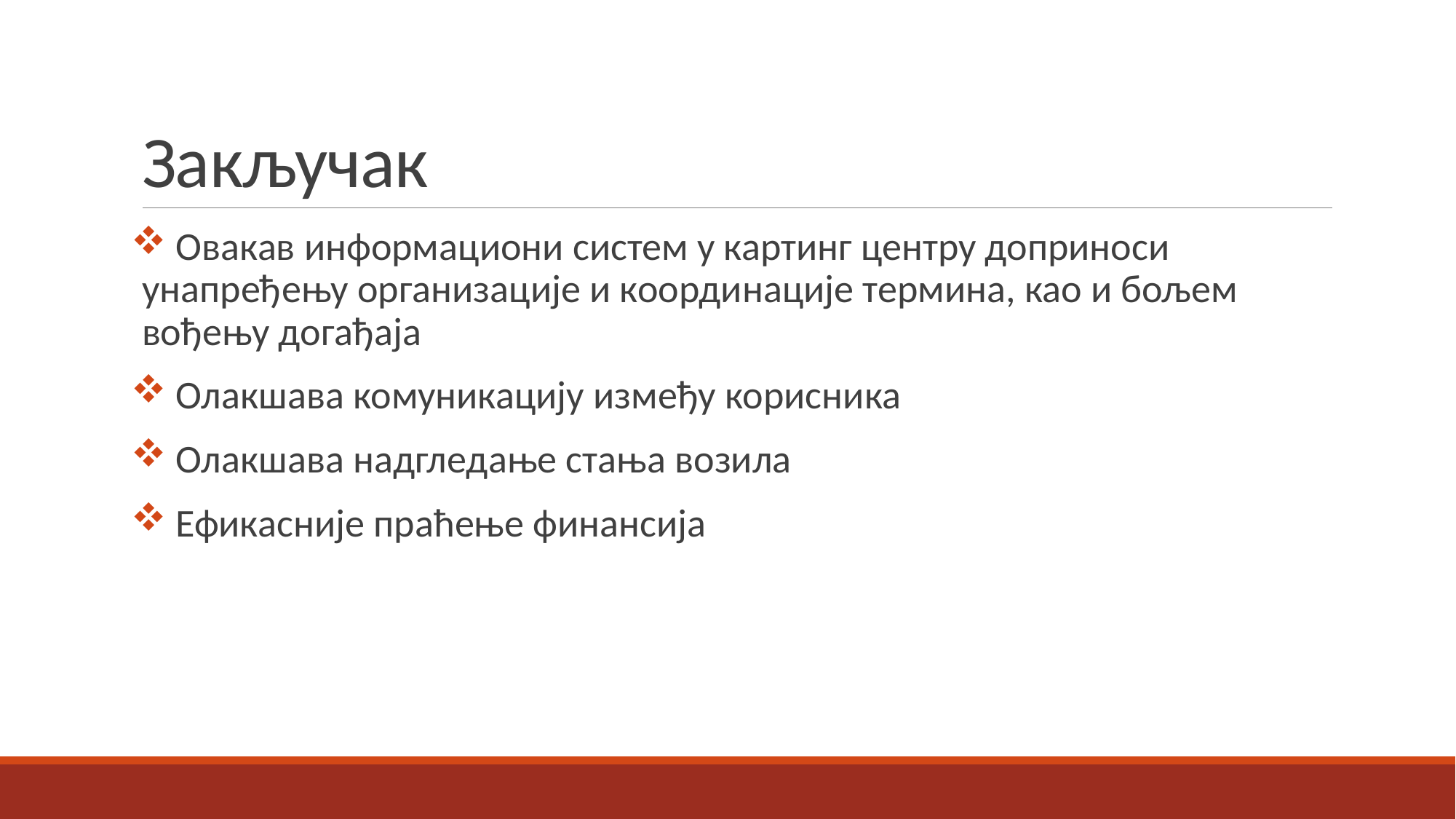

# Закључак
 Овакав информациони систем у картинг центру доприноси унапређењу организације и координације термина, као и бољем вођењу догађаја
 Олакшава комуникацију између корисника
 Олакшава надгледање стања возила
 Ефикасније праћење финансија